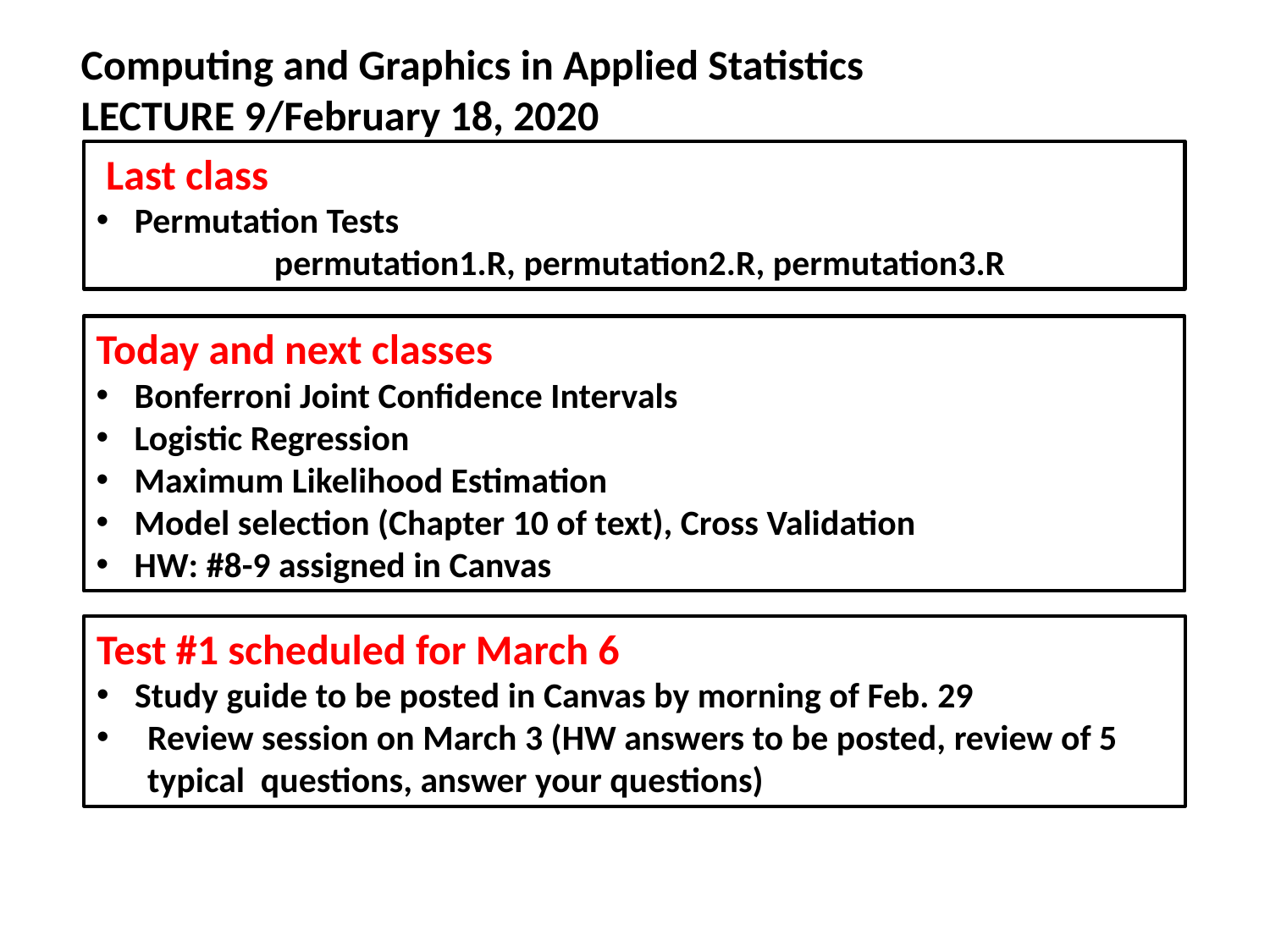

Computing and Graphics in Applied Statistics
LECTURE 9/February 18, 2020

 Last class
Permutation Tests
	permutation1.R, permutation2.R, permutation3.R
Today and next classes
Bonferroni Joint Confidence Intervals
Logistic Regression
Maximum Likelihood Estimation
Model selection (Chapter 10 of text), Cross Validation
HW: #8-9 assigned in Canvas
Test #1 scheduled for March 6
Study guide to be posted in Canvas by morning of Feb. 29
Review session on March 3 (HW answers to be posted, review of 5   typical  questions, answer your questions)